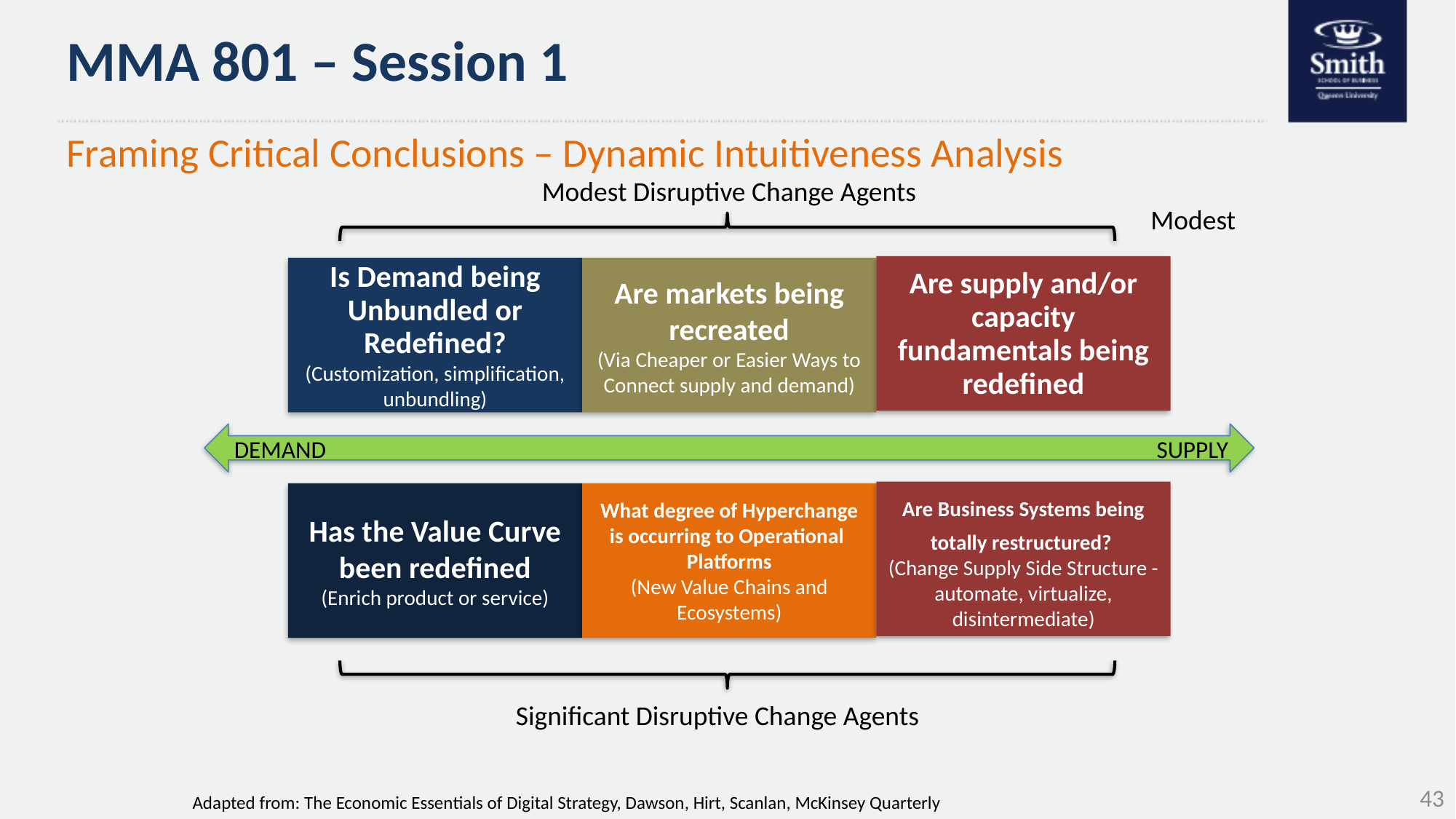

# MMA 801 – Session 1
Framing Critical Conclusions – Dynamic Intuitiveness Analysis

Modest Disruptive Change Agents
Are supply and/or capacity fundamentals being redefined
Is Demand being Unbundled or Redefined?
(Customization, simplification, unbundling)
Are markets being recreated
(Via Cheaper or Easier Ways to Connect supply and demand)

Are Business Systems being
totally restructured?
(Change Supply Side Structure -
automate, virtualize, disintermediate)
Has the Value Curve been redefined
(Enrich product or service)
What degree of Hyperchange is occurring to Operational  Platforms
(New Value Chains and Ecosystems)
Significant Disruptive Change Agents
Modest
DEMAND
SUPPLY
43
Adapted from: The Economic Essentials of Digital Strategy, Dawson, Hirt, Scanlan, McKinsey Quarterly